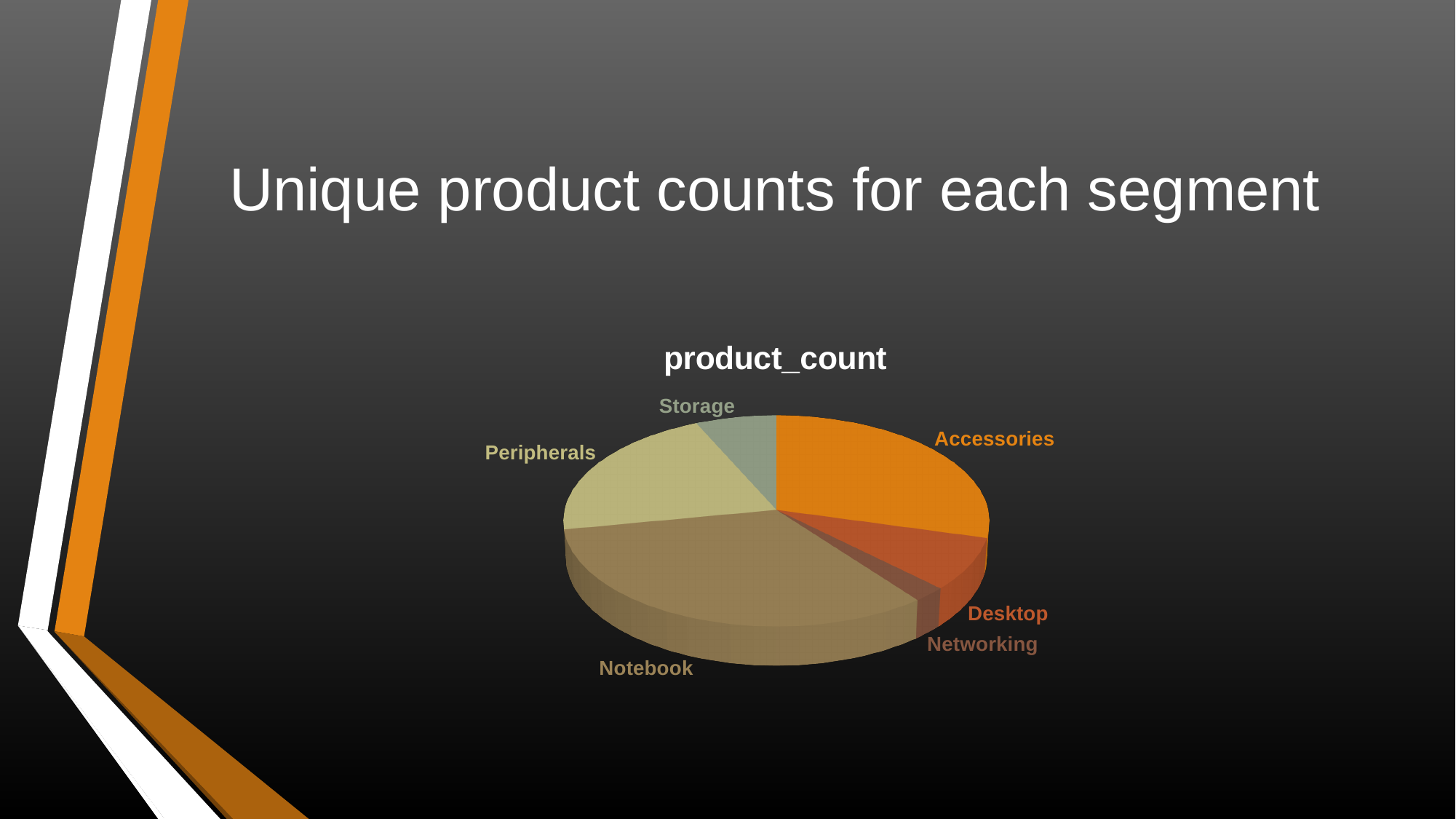

# Unique product counts for each segment

[unsupported chart]